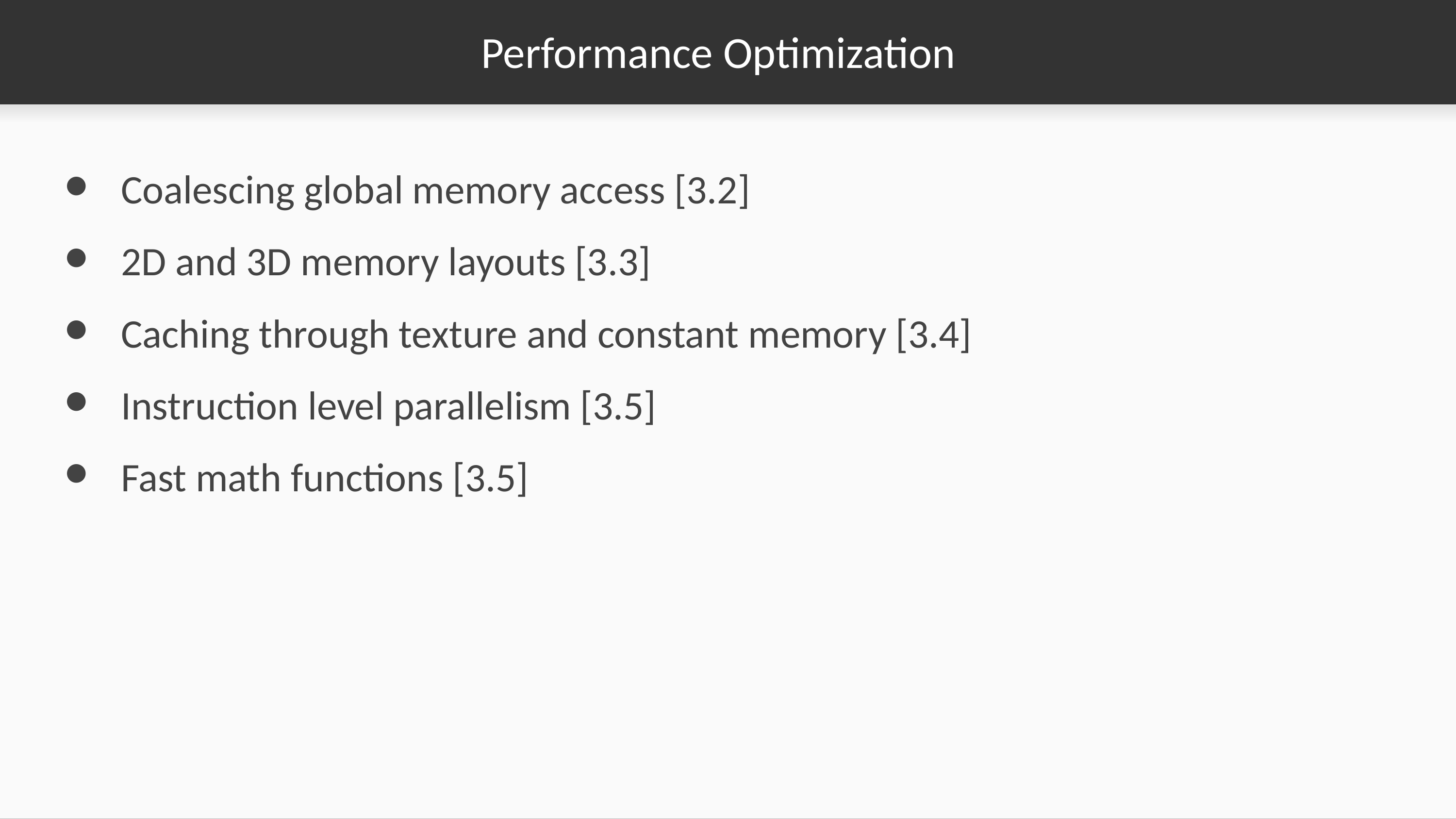

# Performance Optimization
Coalescing global memory access [3.2]
2D and 3D memory layouts [3.3]
Caching through texture and constant memory [3.4]
Instruction level parallelism [3.5]
Fast math functions [3.5]